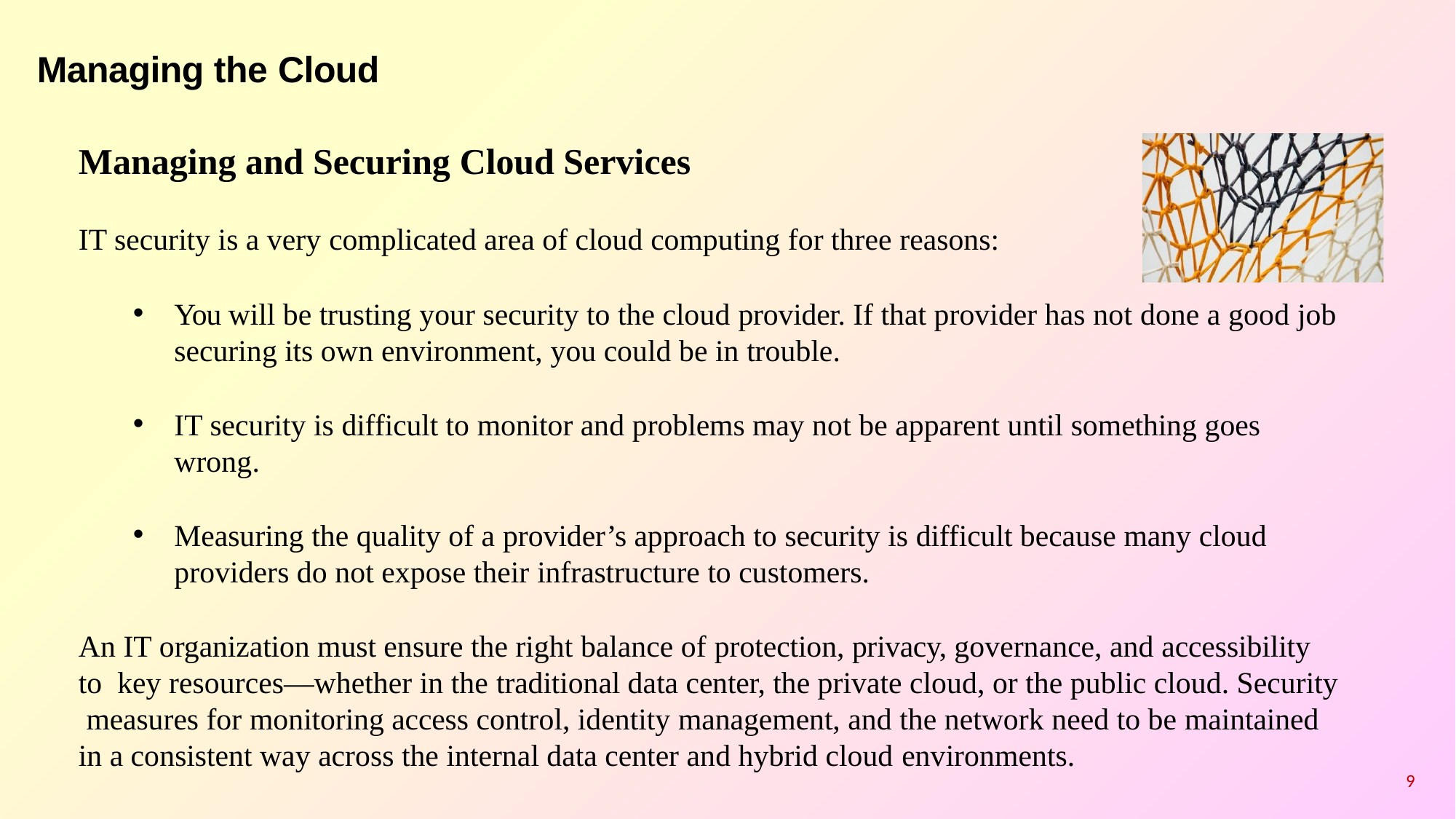

# Managing the Cloud

Managing and Securing Cloud Services

IT security is a very complicated area of cloud computing for three reasons:

You will be trusting your security to the cloud provider. If that provider has not done a good job
securing its own environment, you could be in trouble.

IT security is difficult to monitor and problems may not be apparent until something goes wrong.

Measuring the quality of a provider’s approach to security is difficult because many cloud
providers do not expose their infrastructure to customers.

An IT organization must ensure the right balance of protection, privacy, governance, and accessibility to  key resources—whether in the traditional data center, the private cloud, or the public cloud. Security  measures for monitoring access control, identity management, and the network need to be maintained
in a consistent way across the internal data center and hybrid cloud environments.
9